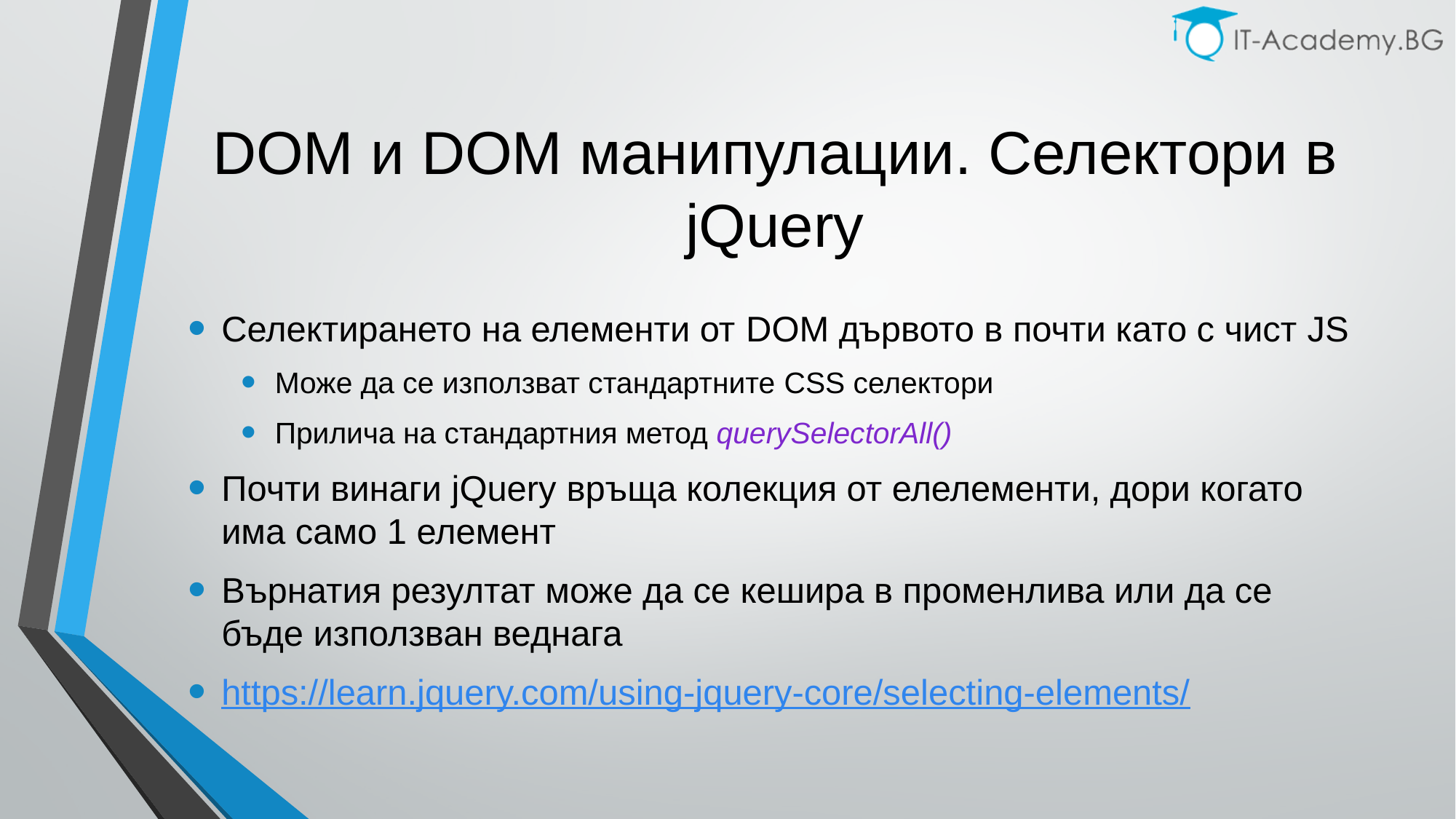

# DOM и DOM манипулации. Селектори в jQuery
Селектирането на елементи от DOM дървото в почти като с чист JS
Може да се използват стандартните CSS селектори
Прилича на стандартния метод querySelectorAll()
Почти винаги jQuery връща колекция от елелементи, дори когато има само 1 елемент
Върнатия резултат може да се кешира в променлива или да се бъде използван веднага
https://learn.jquery.com/using-jquery-core/selecting-elements/